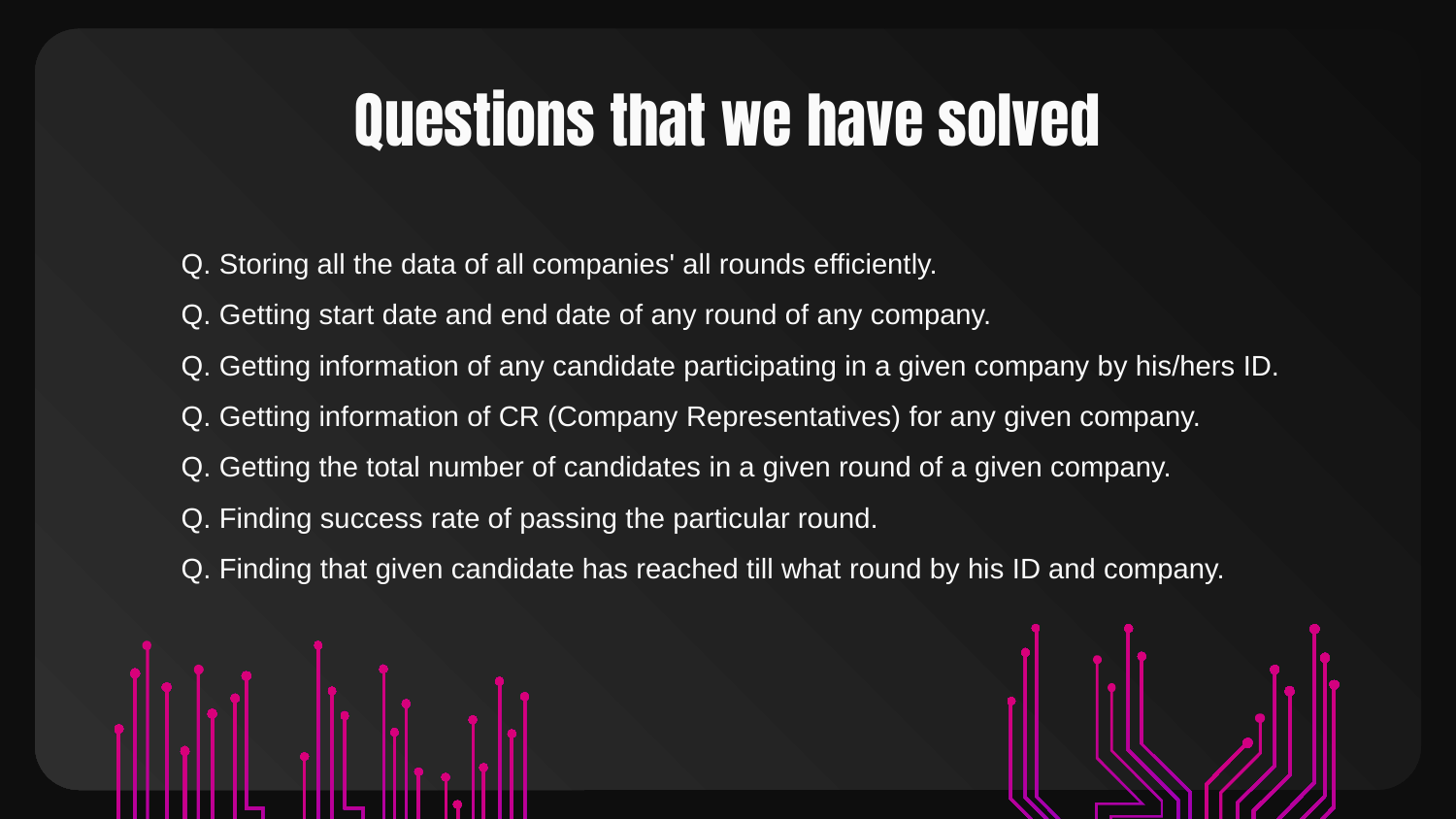

# Questions that we have solved
Q. Storing all the data of all companies' all rounds efficiently.
Q. Getting start date and end date of any round of any company.
Q. Getting information of any candidate participating in a given company by his/hers ID.
Q. Getting information of CR (Company Representatives) for any given company.
Q. Getting the total number of candidates in a given round of a given company.
Q. Finding success rate of passing the particular round.
Q. Finding that given candidate has reached till what round by his ID and company.